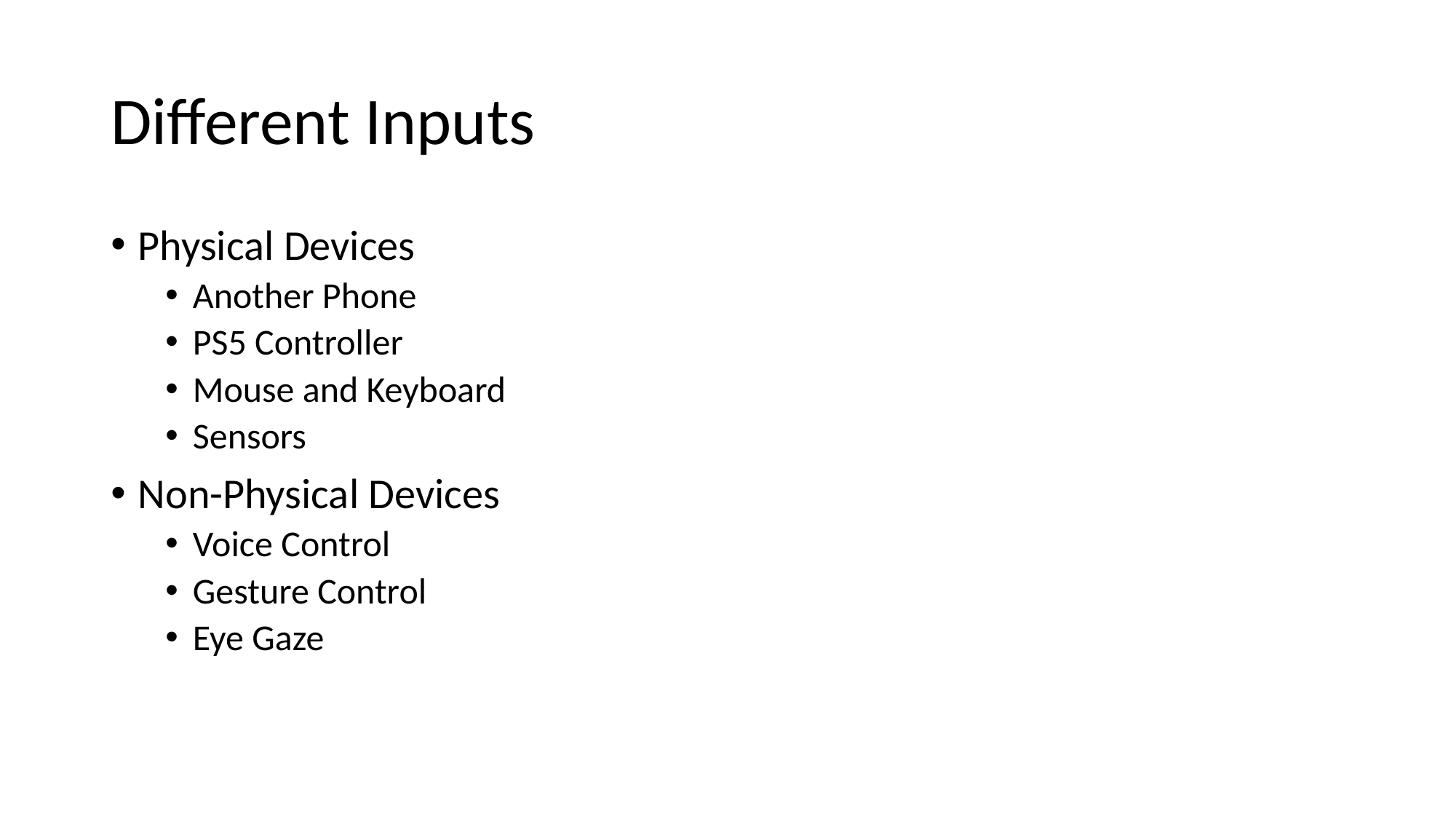

# Different Inputs
Physical Devices
Another Phone
PS5 Controller
Mouse and Keyboard
Sensors
Non-Physical Devices
Voice Control
Gesture Control
Eye Gaze